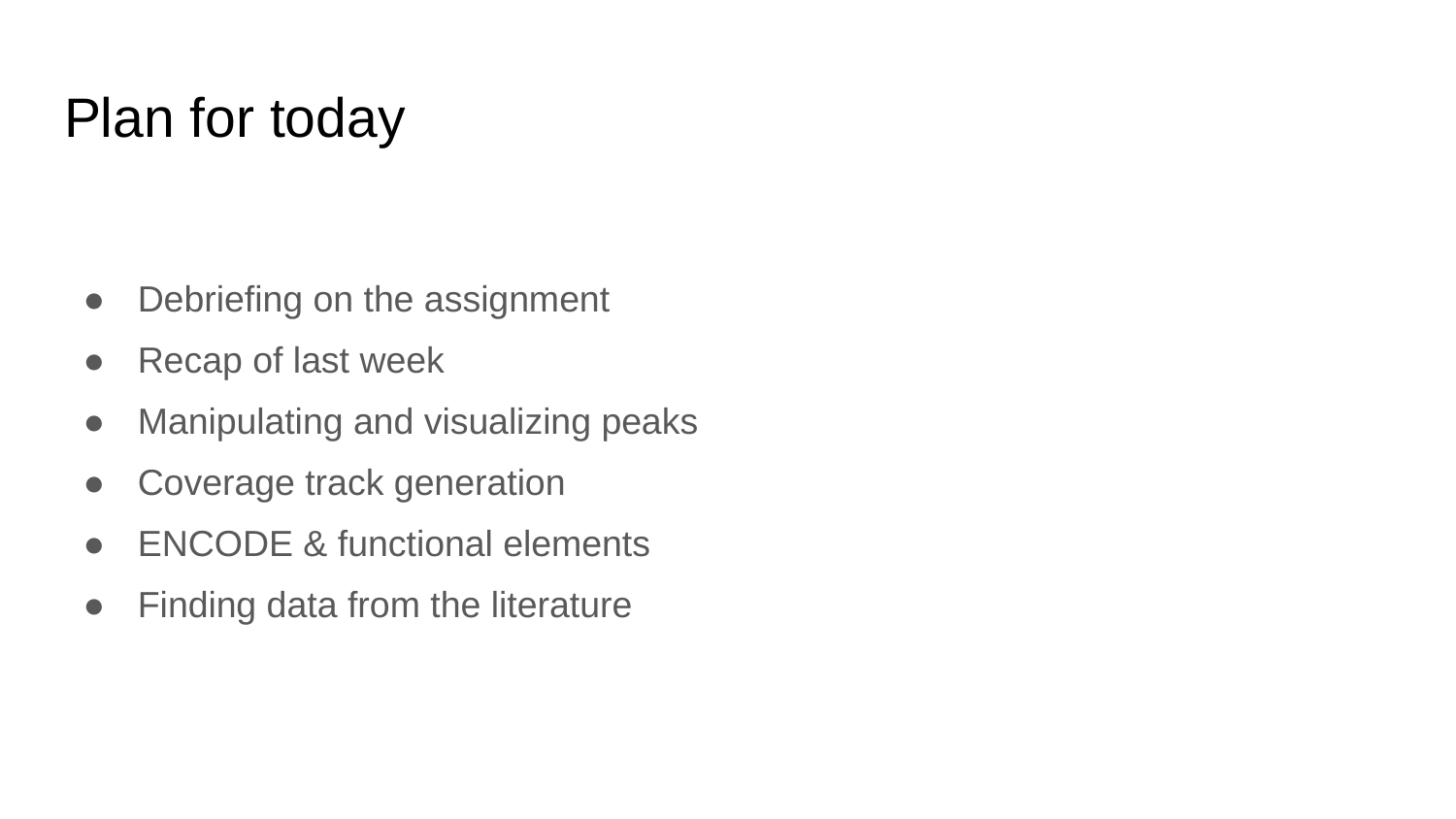

# Plan for today
Debriefing on the assignment
Recap of last week
Manipulating and visualizing peaks
Coverage track generation
ENCODE & functional elements
Finding data from the literature